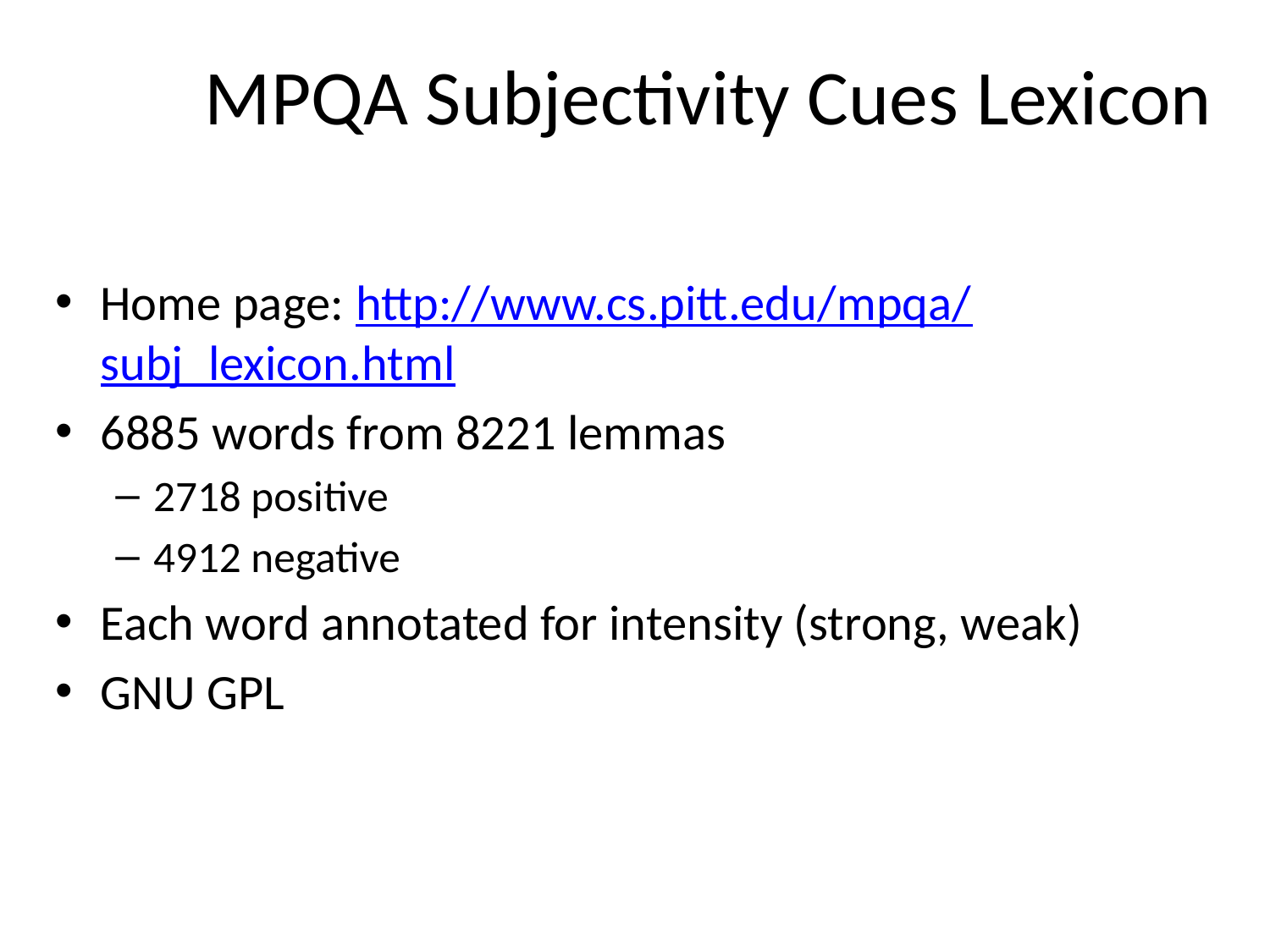

# MPQA Subjectivity Cues Lexicon
Home page: http://www.cs.pitt.edu/mpqa/subj_lexicon.html
6885 words from 8221 lemmas
2718 positive
4912 negative
Each word annotated for intensity (strong, weak)
GNU GPL